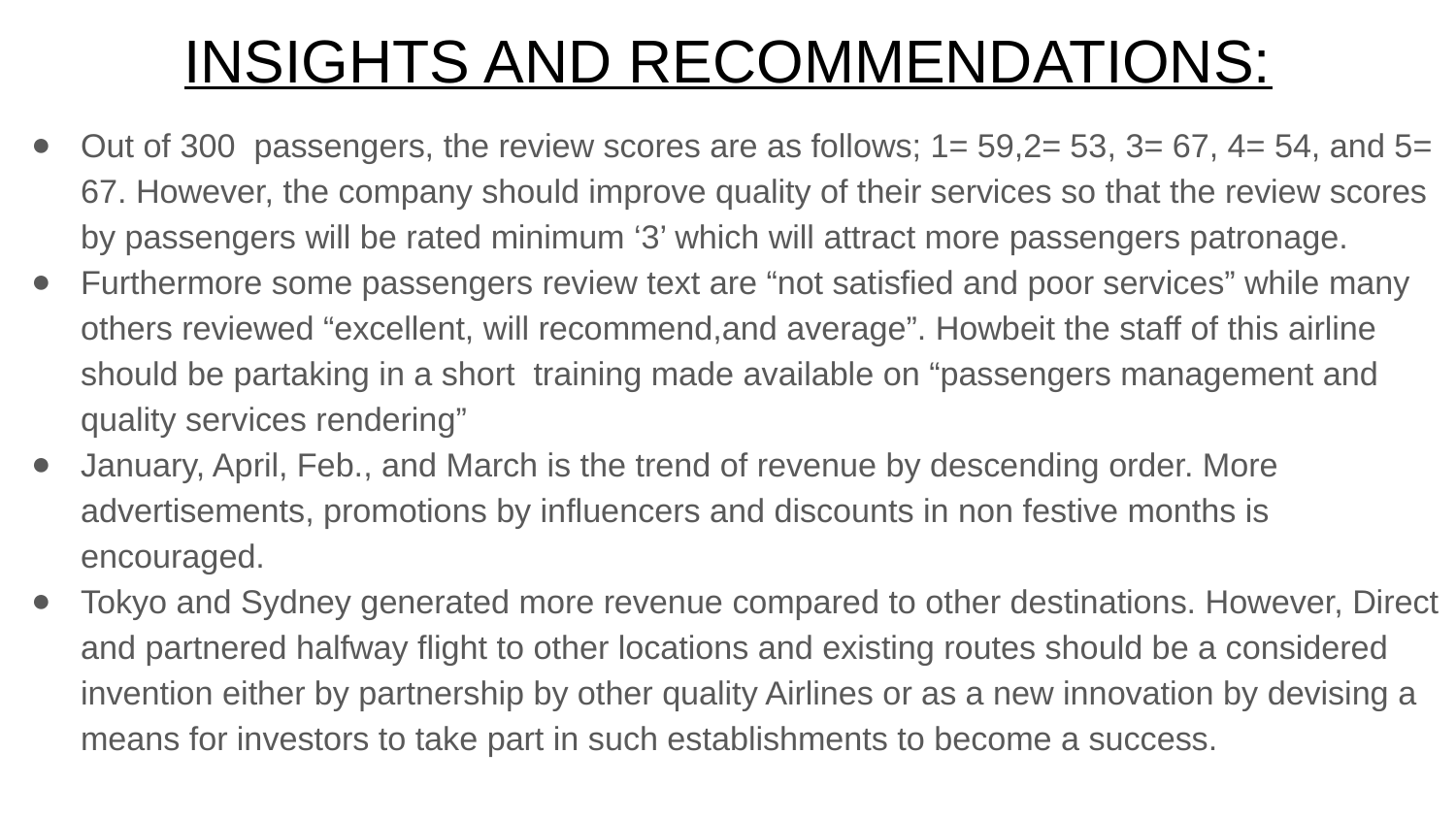

# INSIGHTS AND RECOMMENDATIONS:
Out of 300  passengers, the review scores are as follows; 1= 59,2= 53, 3= 67, 4= 54, and 5= 67. However, the company should improve quality of their services so that the review scores by passengers will be rated minimum ‘3’ which will attract more passengers patronage.
Furthermore some passengers review text are “not satisfied and poor services” while many others reviewed “excellent, will recommend,and average”. Howbeit the staff of this airline should be partaking in a short  training made available on “passengers management and quality services rendering”
January, April, Feb., and March is the trend of revenue by descending order. More advertisements, promotions by influencers and discounts in non festive months is encouraged.
Tokyo and Sydney generated more revenue compared to other destinations. However, Direct and partnered halfway flight to other locations and existing routes should be a considered invention either by partnership by other quality Airlines or as a new innovation by devising a means for investors to take part in such establishments to become a success.